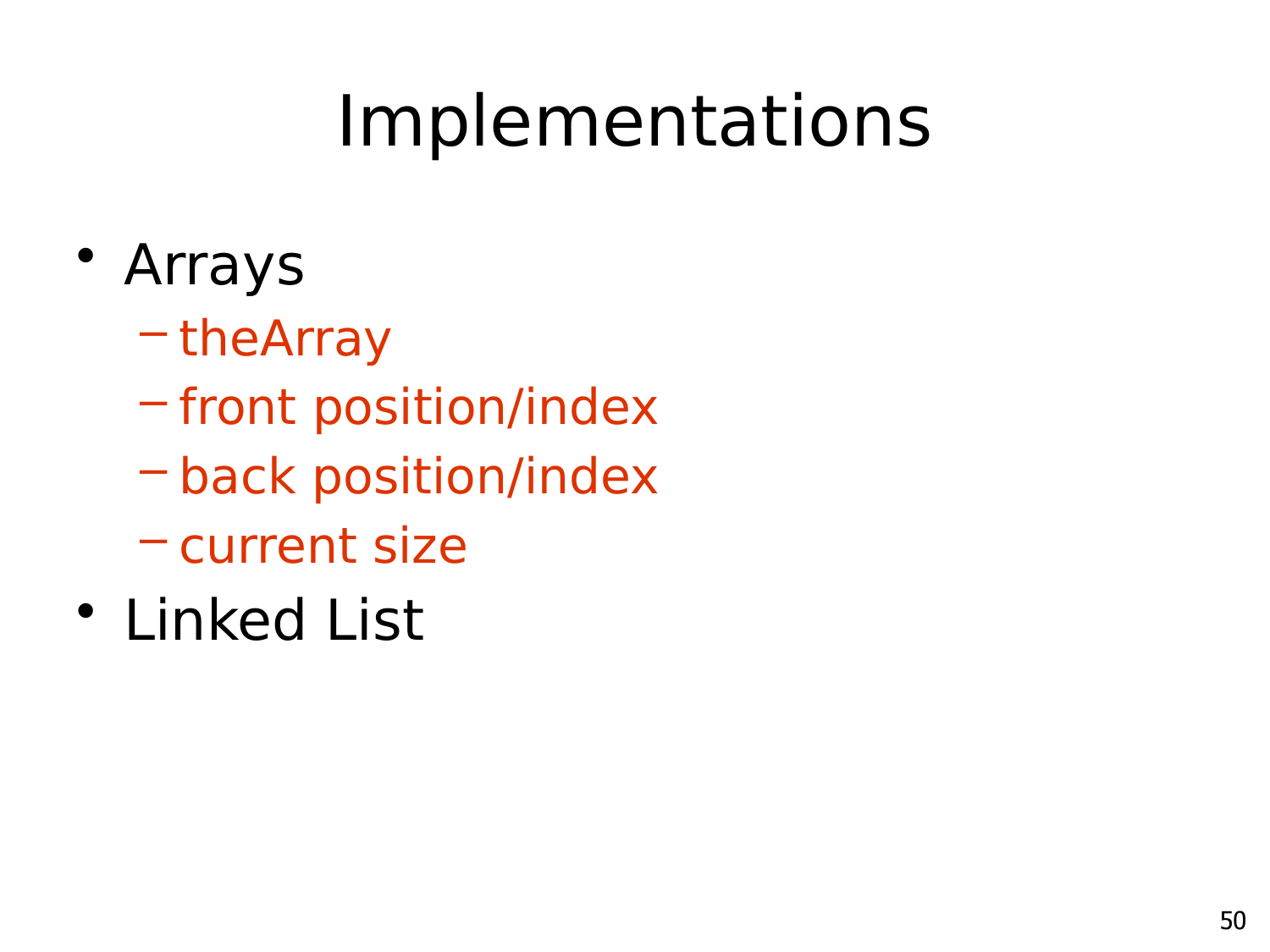

# Implementations
Arrays
theArray
front position/index
back position/index
current size
Linked List